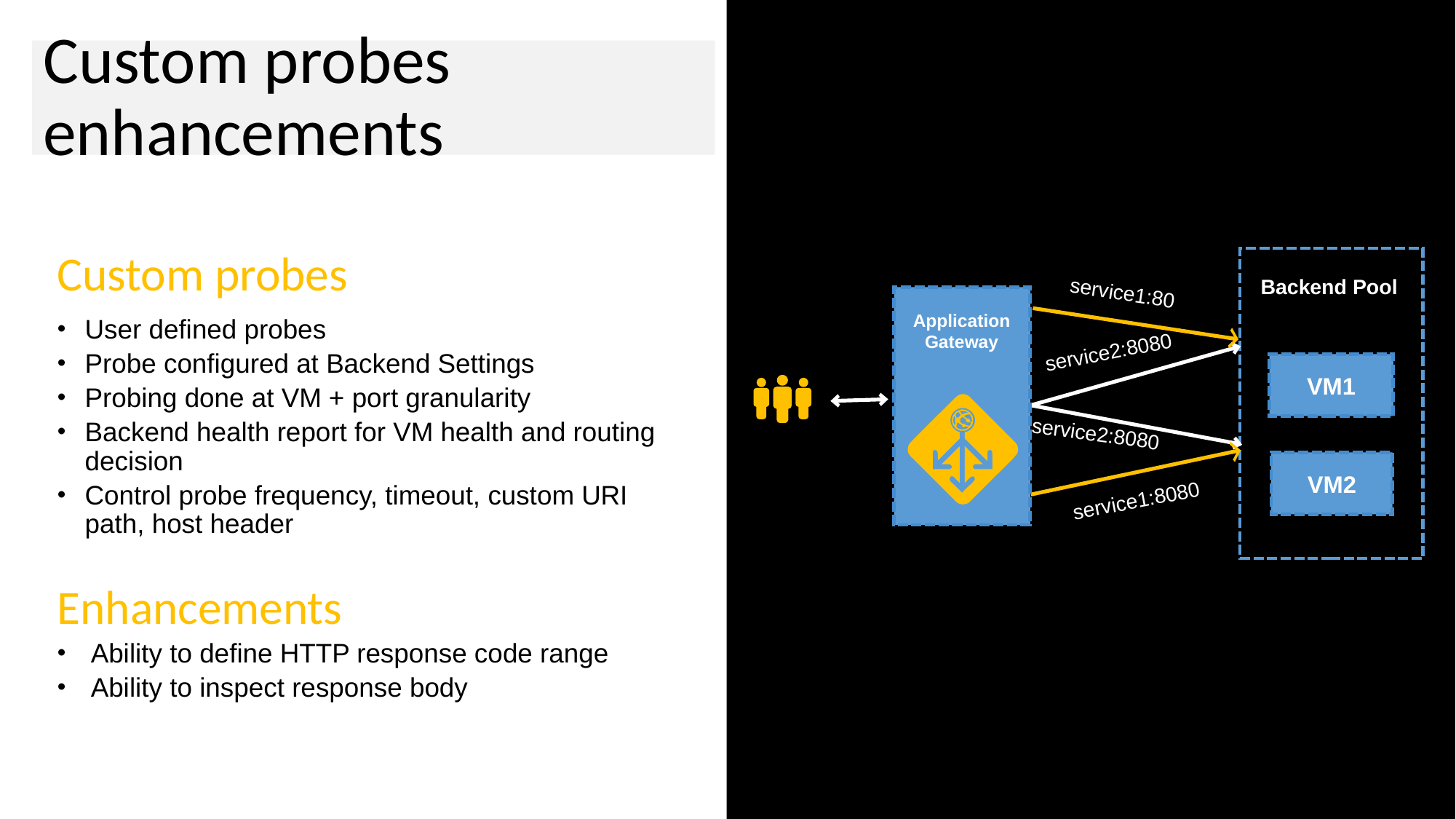

# Custom probes enhancements
Custom probes
User defined probes
Probe configured at Backend Settings
Probing done at VM + port granularity
Backend health report for VM health and routing decision
Control probe frequency, timeout, custom URI path, host header

Enhancements
Ability to define HTTP response code range
Ability to inspect response body

Backend Pool
service1:80

Application Gateway

service2:8080
VM1

service2:8080
VM2
service1:8080